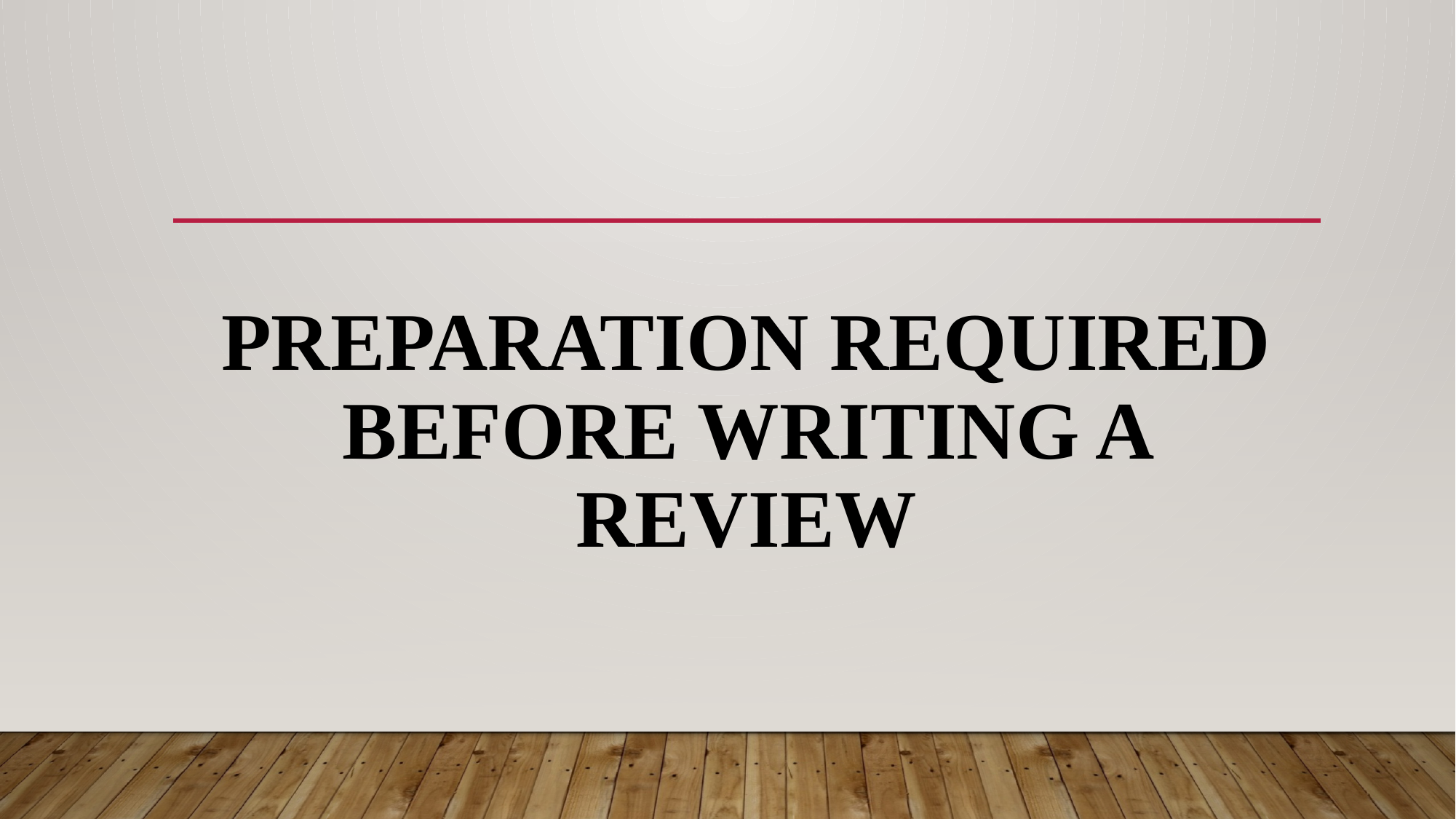

# Preparation required before writing a review